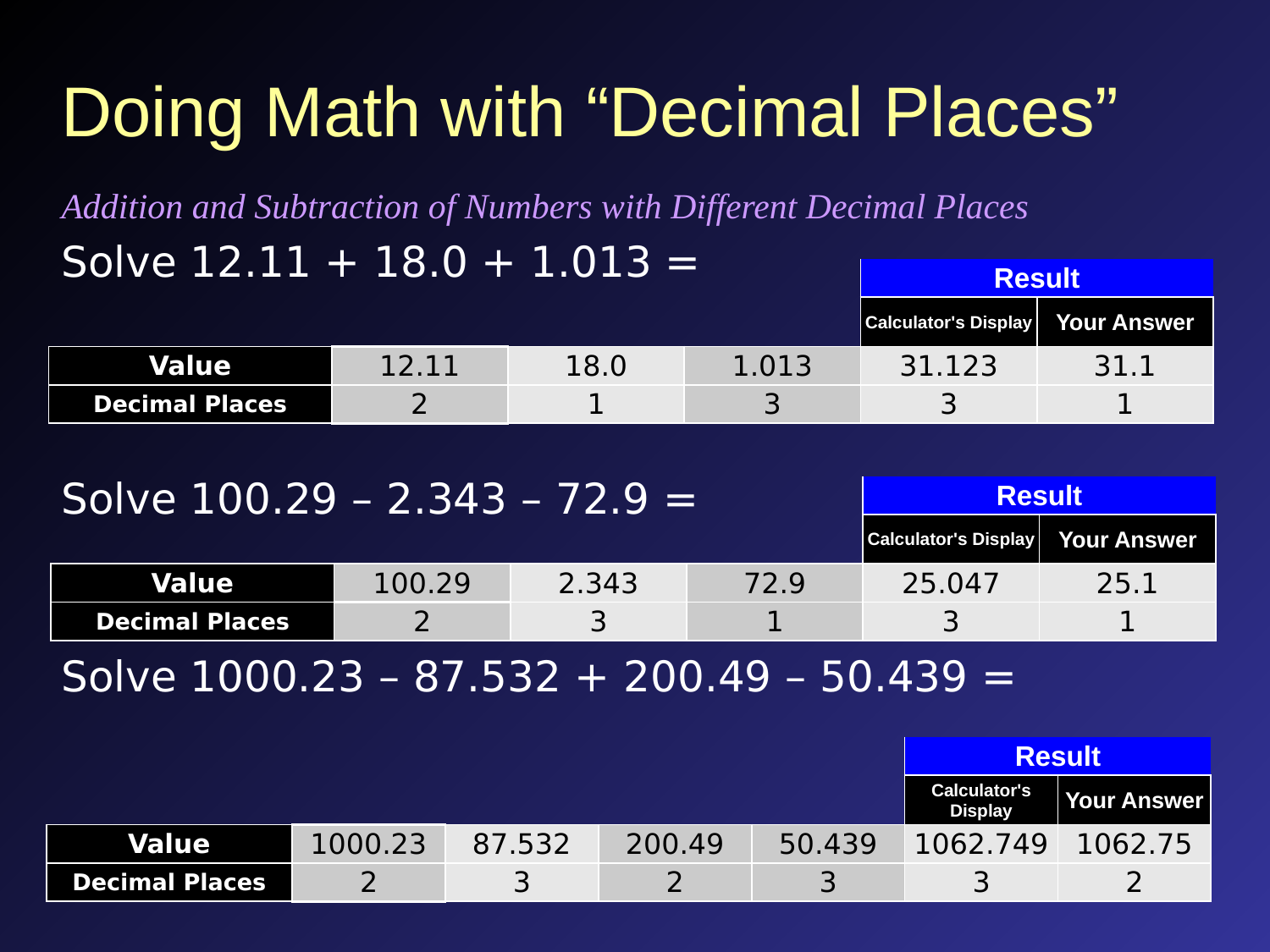

# Doing Math with “Decimal Places”
Addition and Subtraction of Numbers with Different Decimal Places
Solve 12.11 + 18.0 + 1.013 =

Solve 100.29 – 2.343 – 72.9 =

Solve 1000.23 – 87.532 + 200.49 – 50.439 =
|  |  |  |  | Result |  |
| --- | --- | --- | --- | --- | --- |
|  |  |  |  | Calculator's Display | Your Answer |
| Value | 12.11 | 18.0 | 1.013 | 31.123 | 31.1 |
| Decimal Places | 2 | 1 | 3 | 3 | 1 |
|  |  |  |  | Result |  |
| --- | --- | --- | --- | --- | --- |
|  |  |  |  | Calculator's Display | Your Answer |
| Value | 100.29 | 2.343 | 72.9 | 25.047 | 25.1 |
| Decimal Places | 2 | 3 | 1 | 3 | 1 |
|  |  |  |  |  | Result |  |
| --- | --- | --- | --- | --- | --- | --- |
|  |  |  |  |  | Calculator's Display | Your Answer |
| Value | 1000.23 | 87.532 | 200.49 | 50.439 | 1062.749 | 1062.75 |
| Decimal Places | 2 | 3 | 2 | 3 | 3 | 2 |